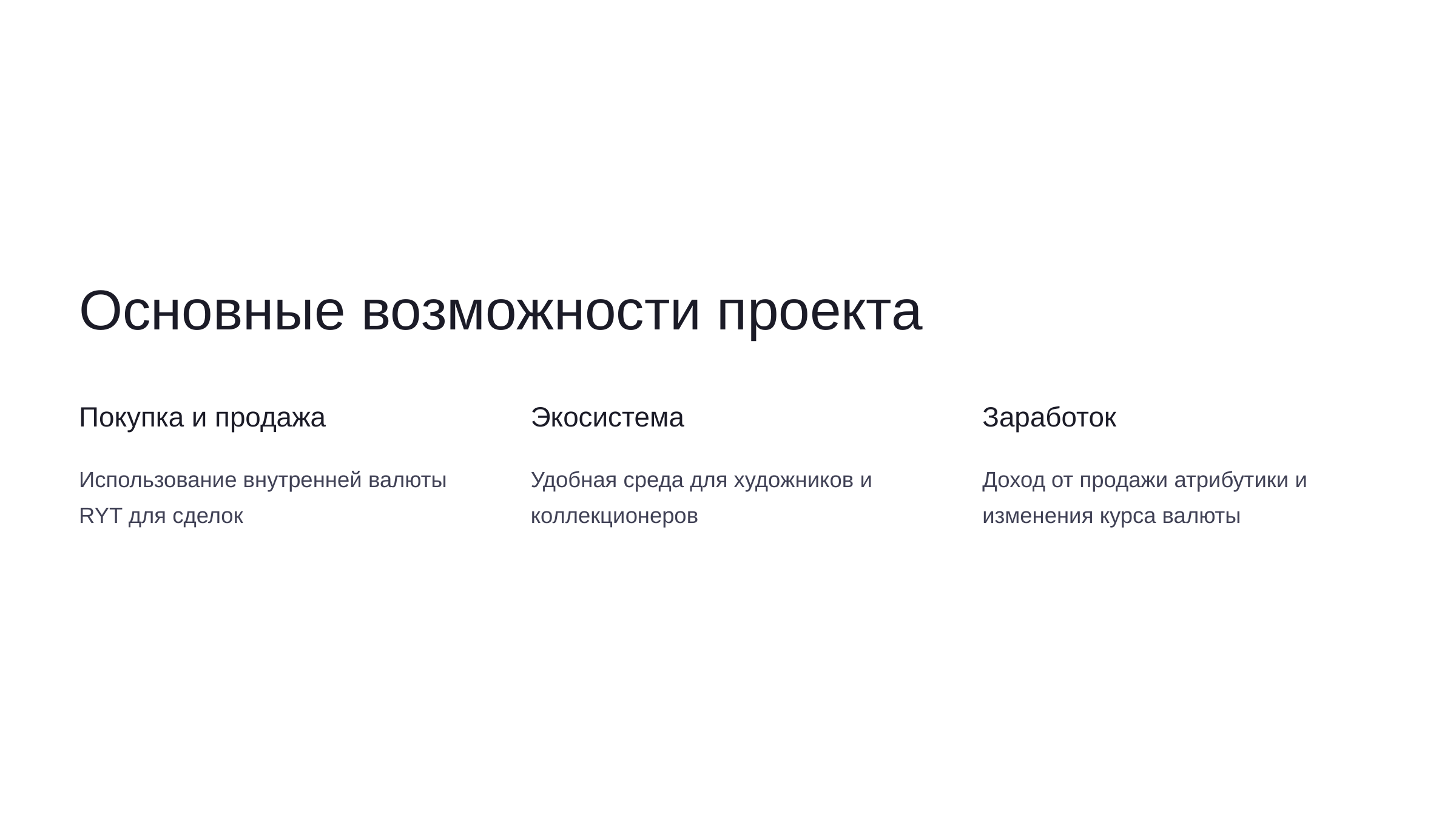

Основные возможности проекта
Покупка и продажа
Экосистема
Заработок
Использование внутренней валюты RYT для сделок
Удобная среда для художников и коллекционеров
Доход от продажи атрибутики и изменения курса валюты